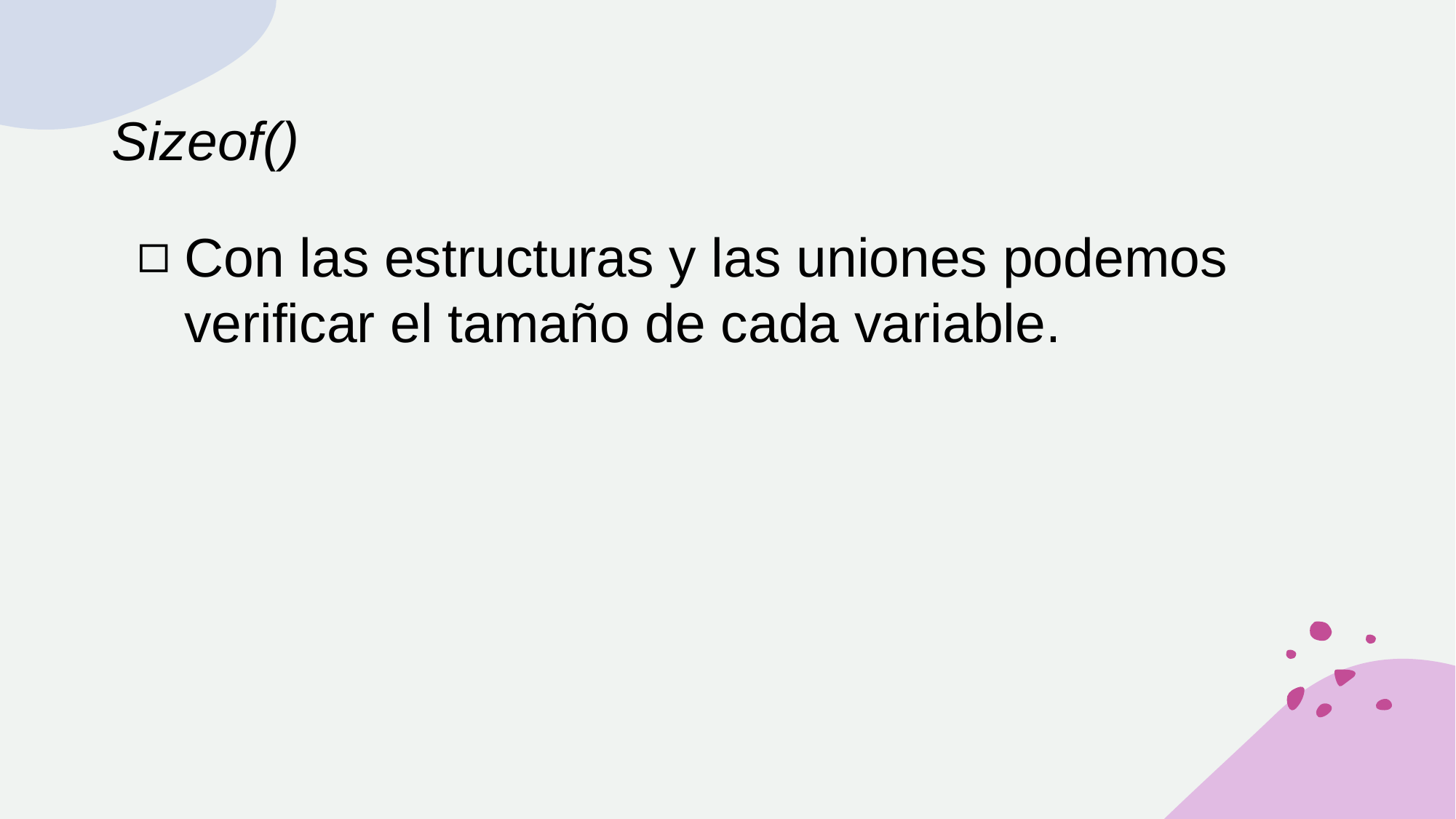

# Sizeof()
Con las estructuras y las uniones podemos verificar el tamaño de cada variable.